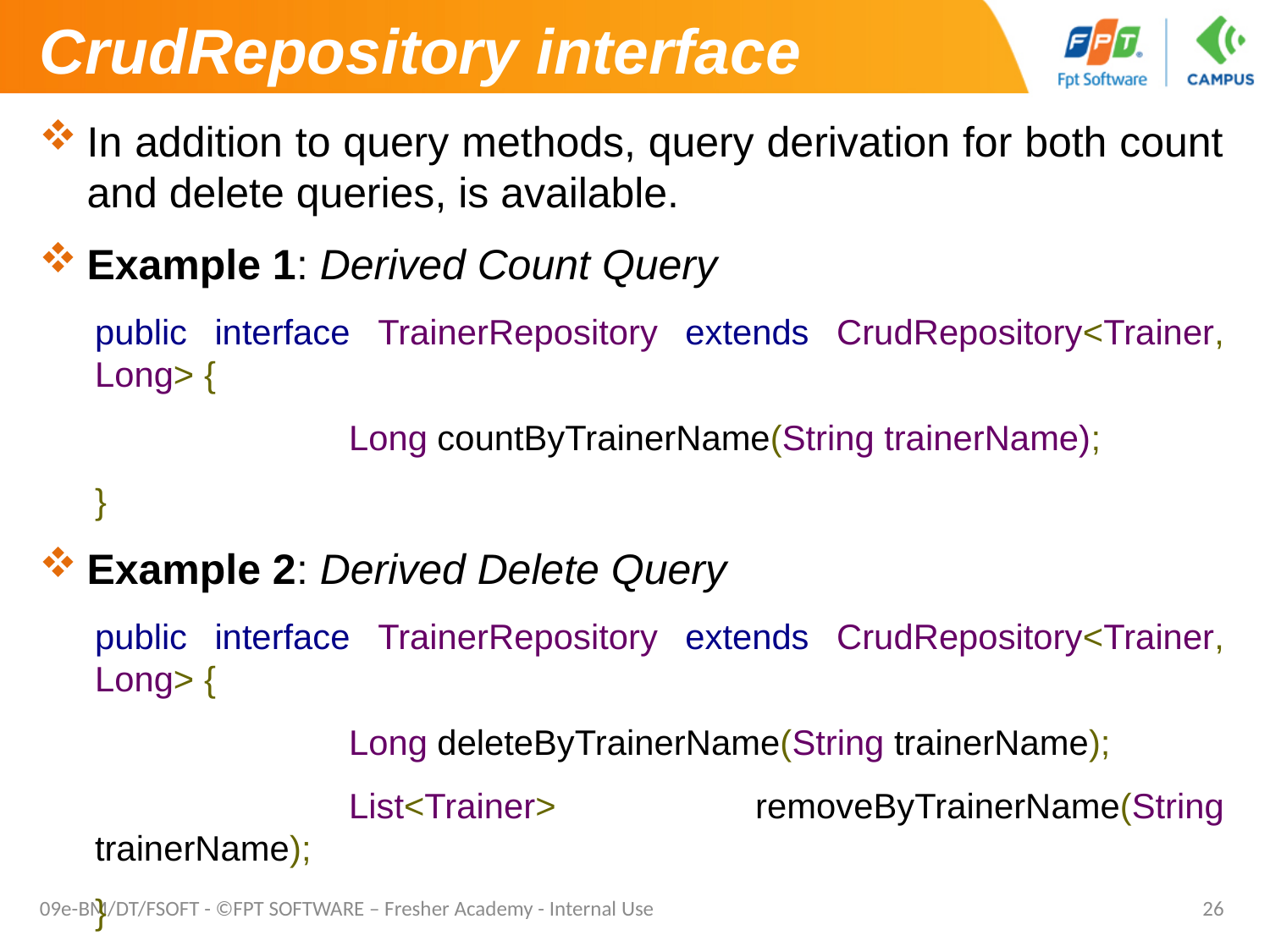

# CrudRepository interface
In addition to query methods, query derivation for both count and delete queries, is available.
Example 1: Derived Count Query
public interface TrainerRepository extends CrudRepository<Trainer, Long> {
		Long countByTrainerName(String trainerName);
}
Example 2: Derived Delete Query
public interface TrainerRepository extends CrudRepository<Trainer, Long> {
		Long deleteByTrainerName(String trainerName);
		List<Trainer> removeByTrainerName(String trainerName);
}
09e-BM/DT/FSOFT - ©FPT SOFTWARE – Fresher Academy - Internal Use
26